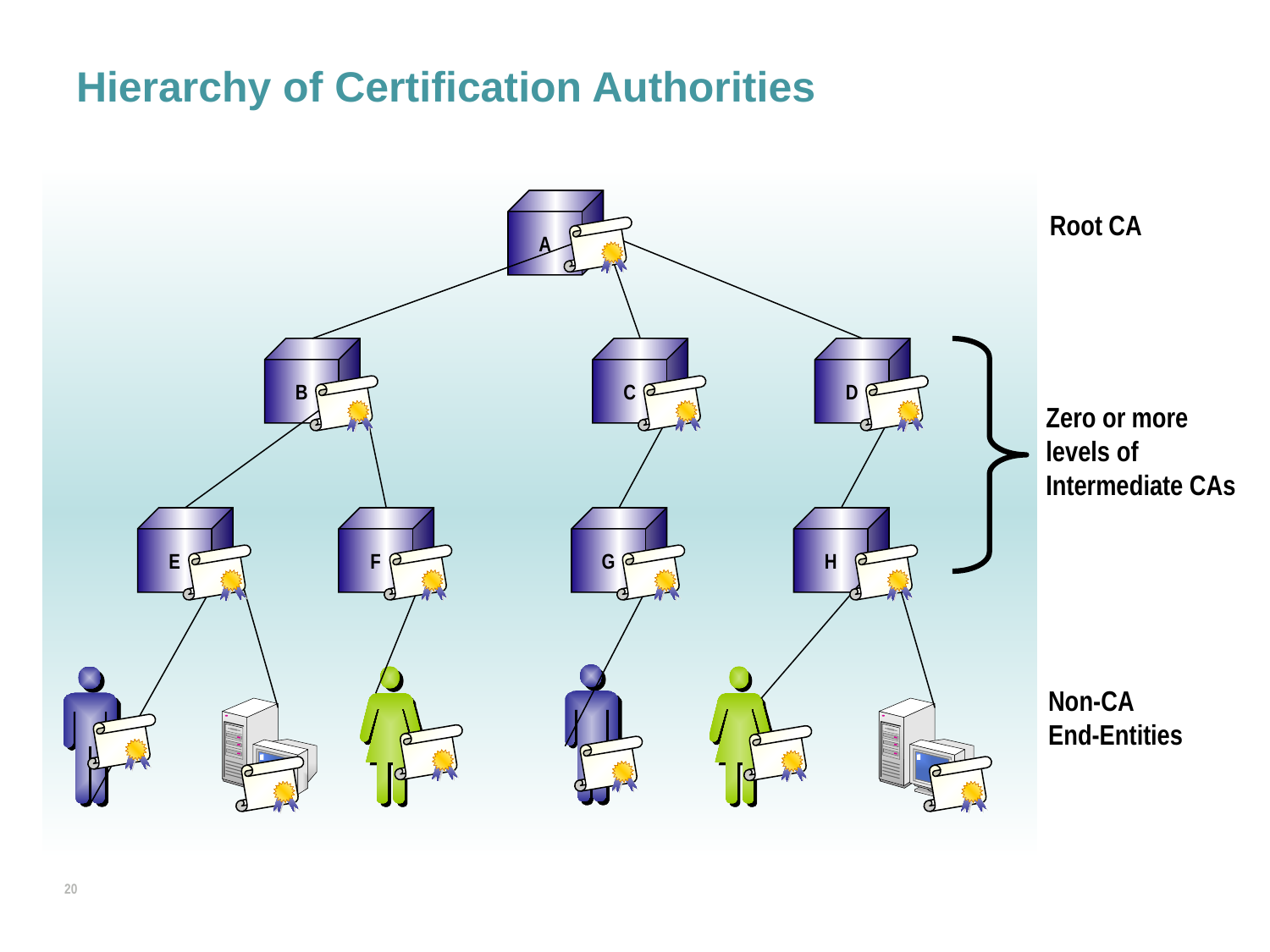

# Hierarchy of Certification Authorities

A
Root CA

B
C
D

Zero or more
levels of
Intermediate CAs
E
F
G
H

Non-CA
End-Entities

20